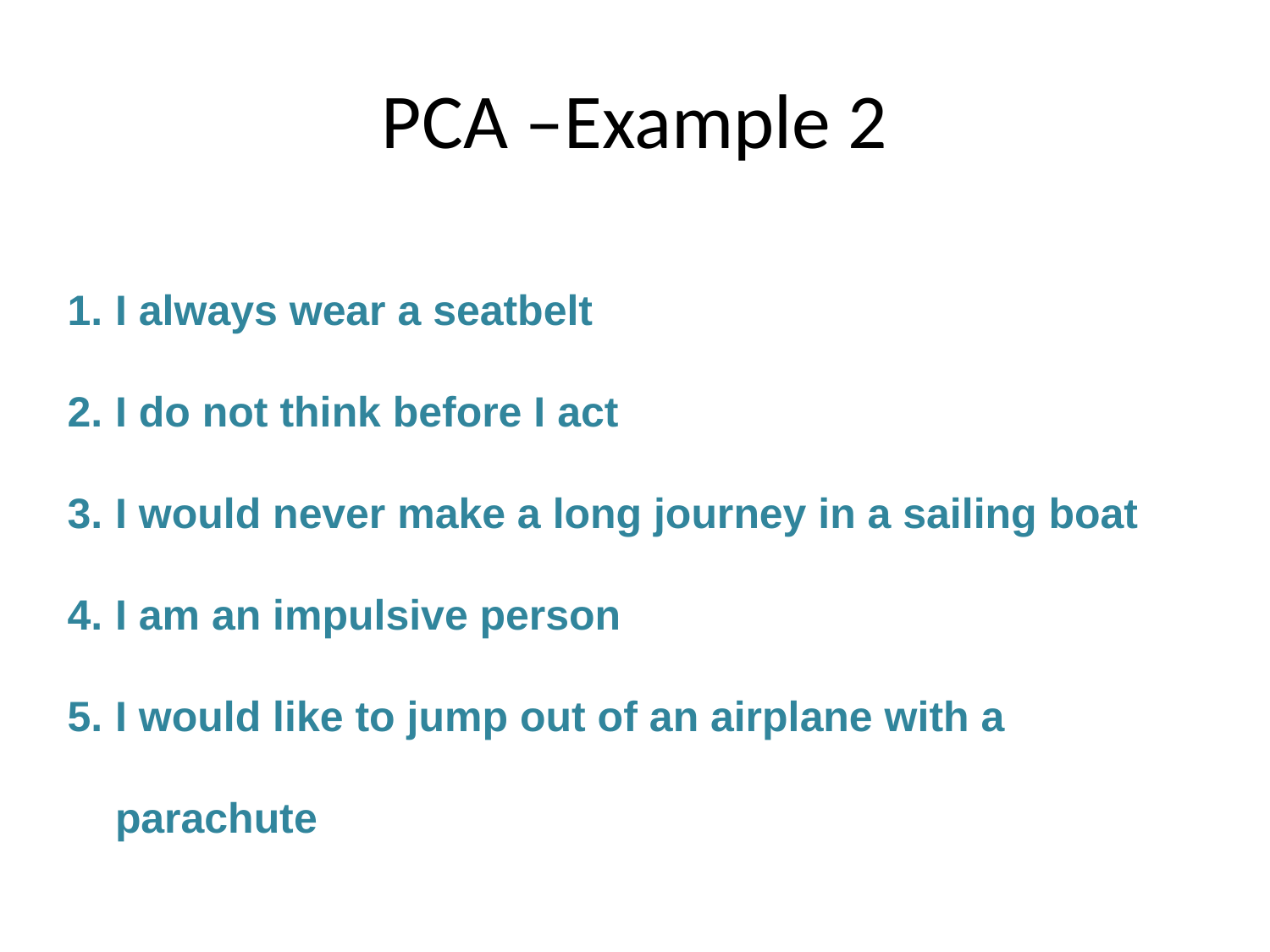

# PCA –Example 2
I always wear a seatbelt
I do not think before I act
I would never make a long journey in a sailing boat
I am an impulsive person
I would like to jump out of an airplane with a parachute